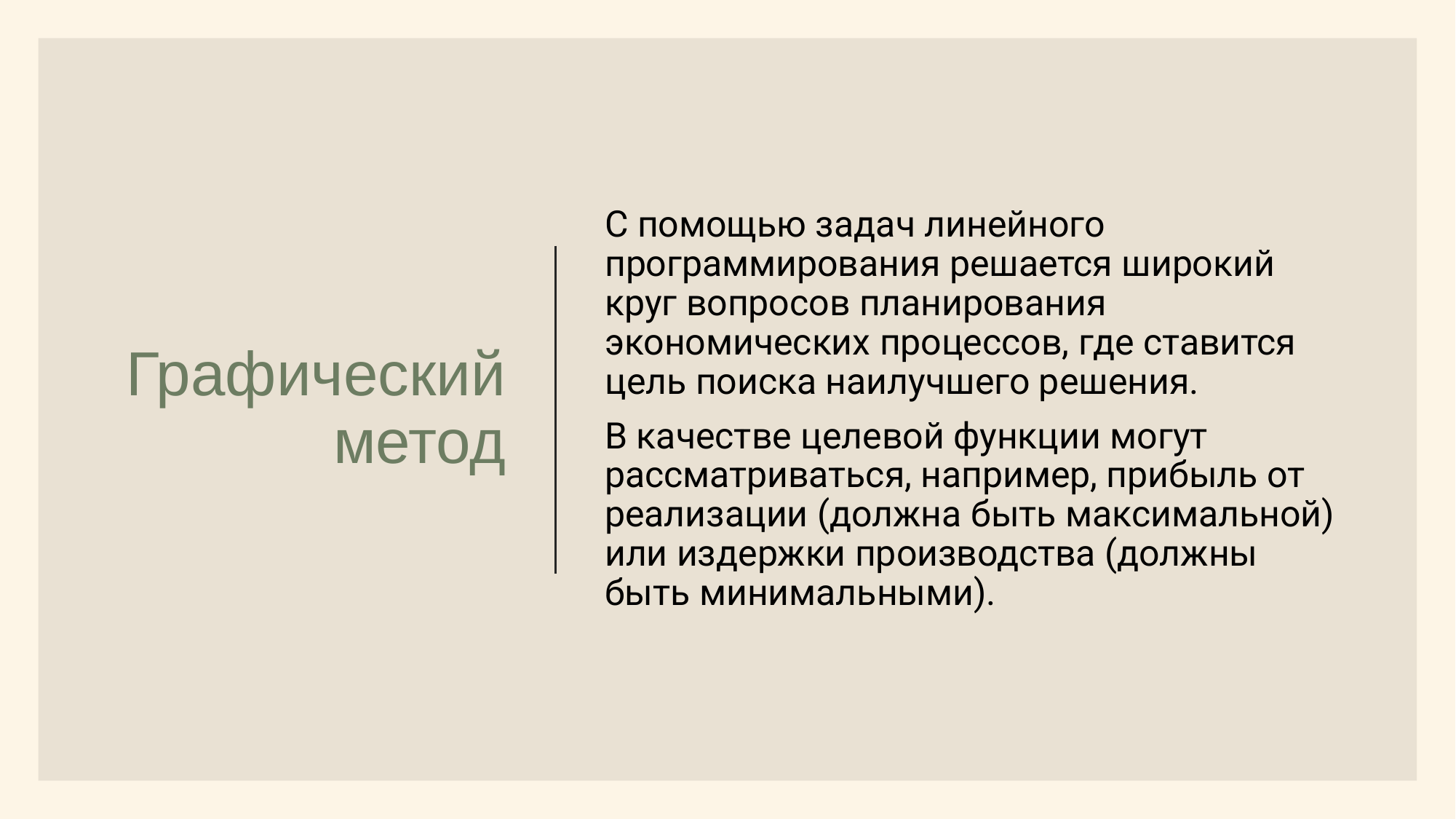

# Графический метод
С помощью задач линейного программирования решается широкий круг вопросов планирования экономических процессов, где ставится цель поиска наилучшего решения.
В качестве целевой функции могут рассматриваться, например, прибыль от реализации (должна быть максимальной) или издержки производства (должны быть минимальными).